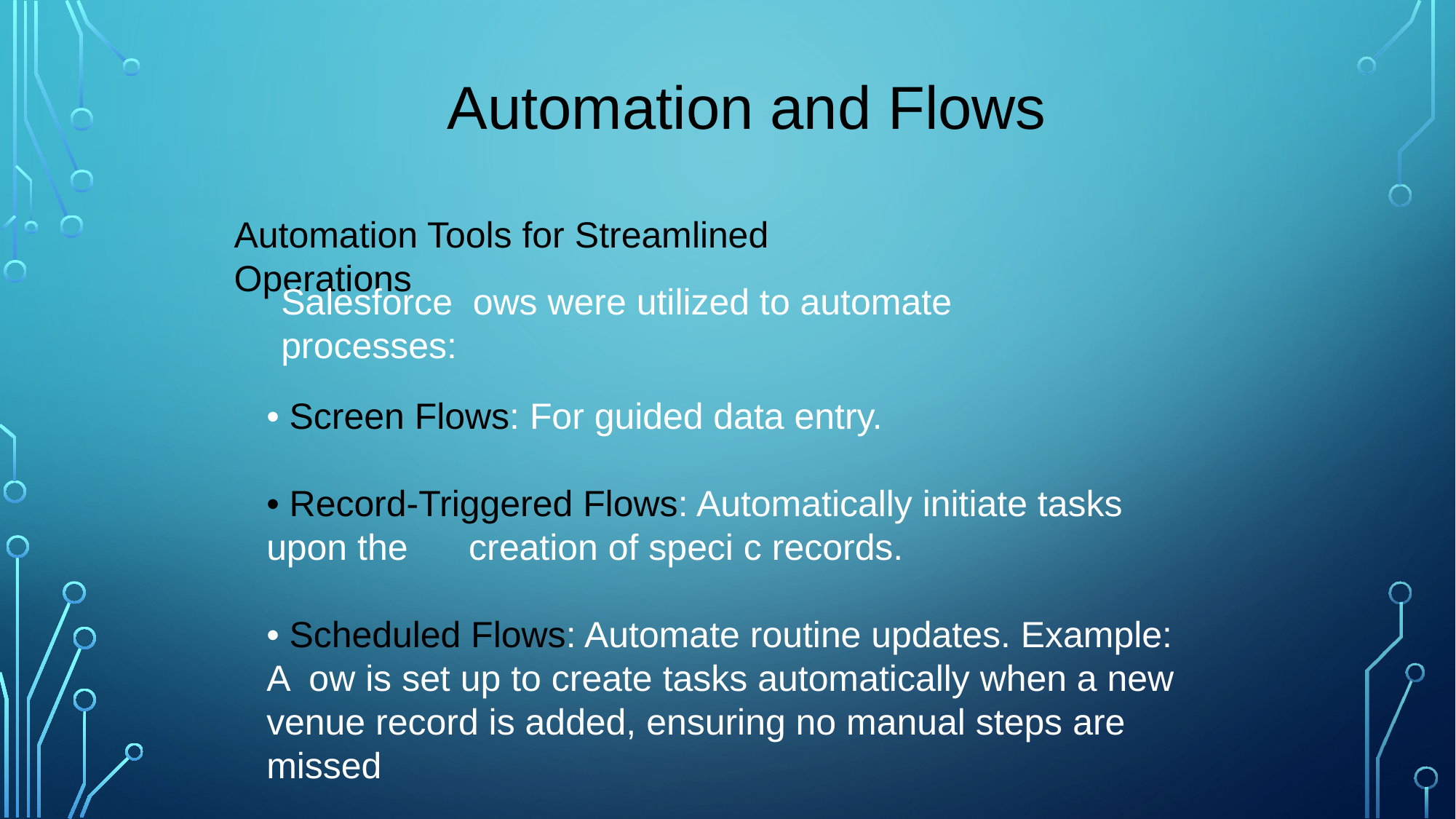

Automation and Flows
Automation Tools for Streamlined Operations
Salesforce  ows were utilized to automate processes:
• Screen Flows: For guided data entry.

• Record-Triggered Flows: Automatically initiate tasks upon the      creation of speci c records.

• Scheduled Flows: Automate routine updates. Example: A  ow is set up to create tasks automatically when a new venue record is added, ensuring no manual steps are missed